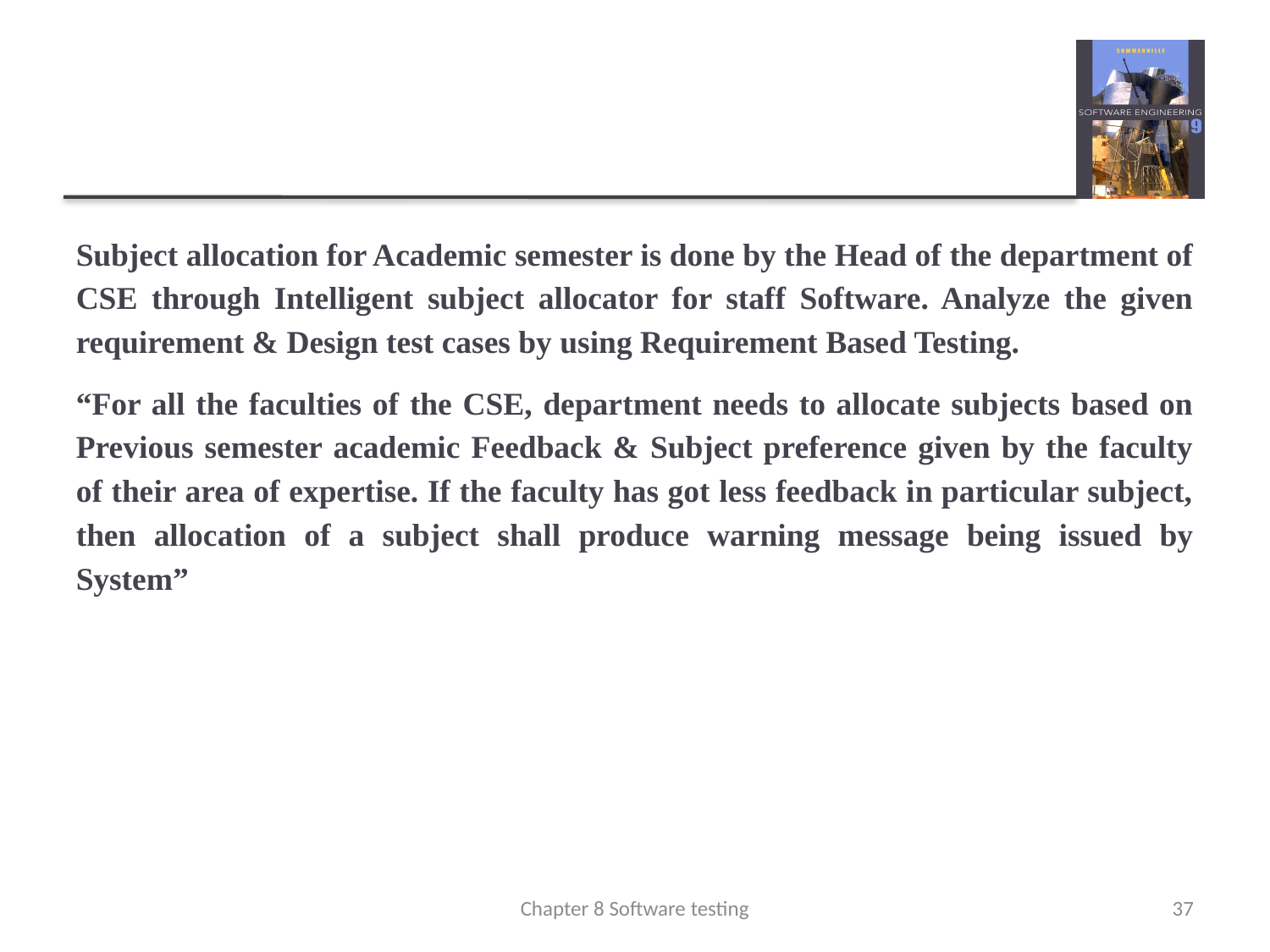

#
Subject allocation for Academic semester is done by the Head of the department of CSE through Intelligent subject allocator for staff Software. Analyze the given requirement & Design test cases by using Requirement Based Testing.
“For all the faculties of the CSE, department needs to allocate subjects based on Previous semester academic Feedback & Subject preference given by the faculty of their area of expertise. If the faculty has got less feedback in particular subject, then allocation of a subject shall produce warning message being issued by System”

Chapter 8 Software testing
37